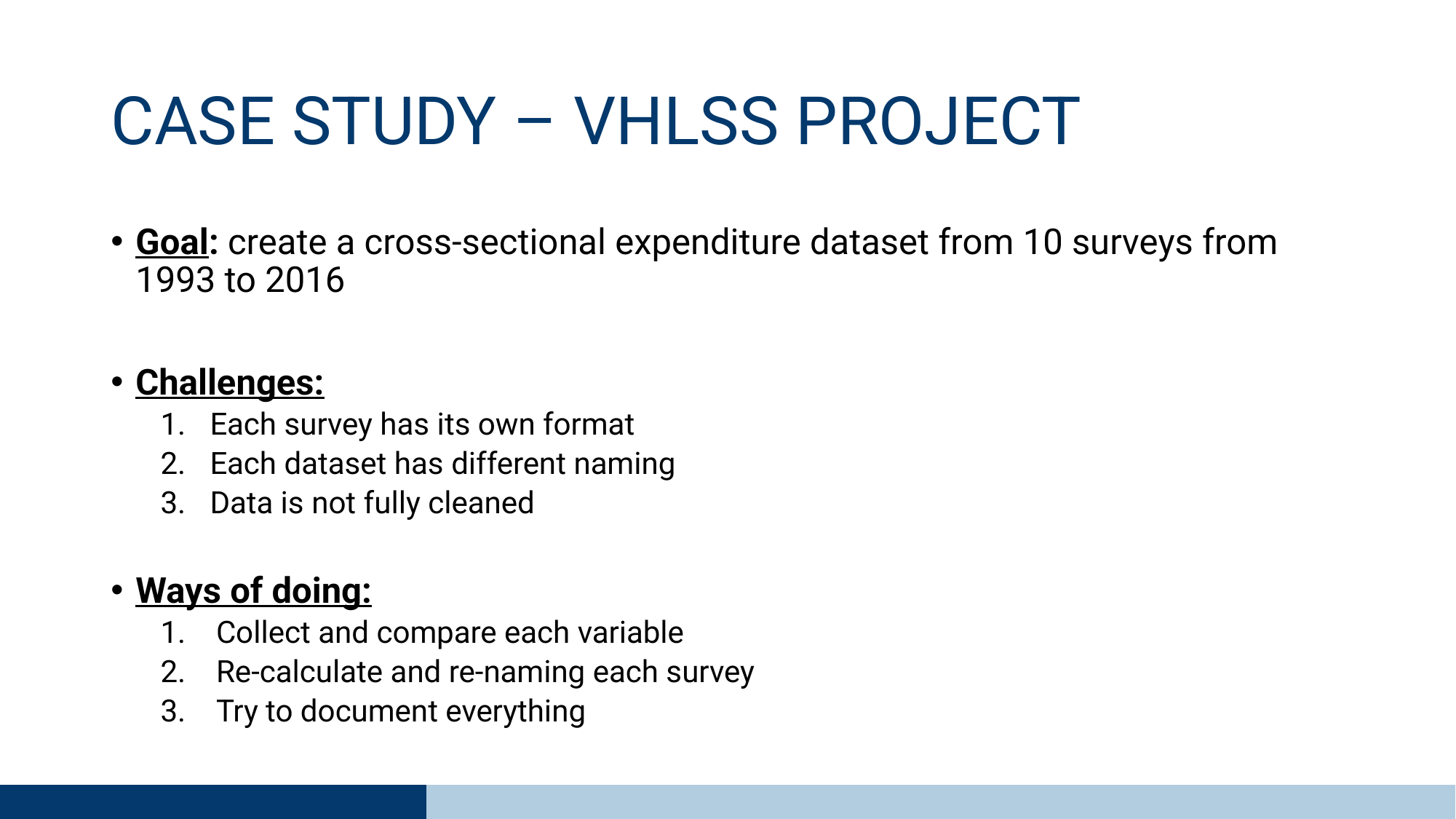

# CASE STUDY – VHLSS PROJECT
Goal: create a cross-sectional expenditure dataset from 10 surveys from 1993 to 2016

Challenges:
Each survey has its own format
Each dataset has different naming
Data is not fully cleaned

Ways of doing:
Collect and compare each variable
Re-calculate and re-naming each survey
Try to document everything